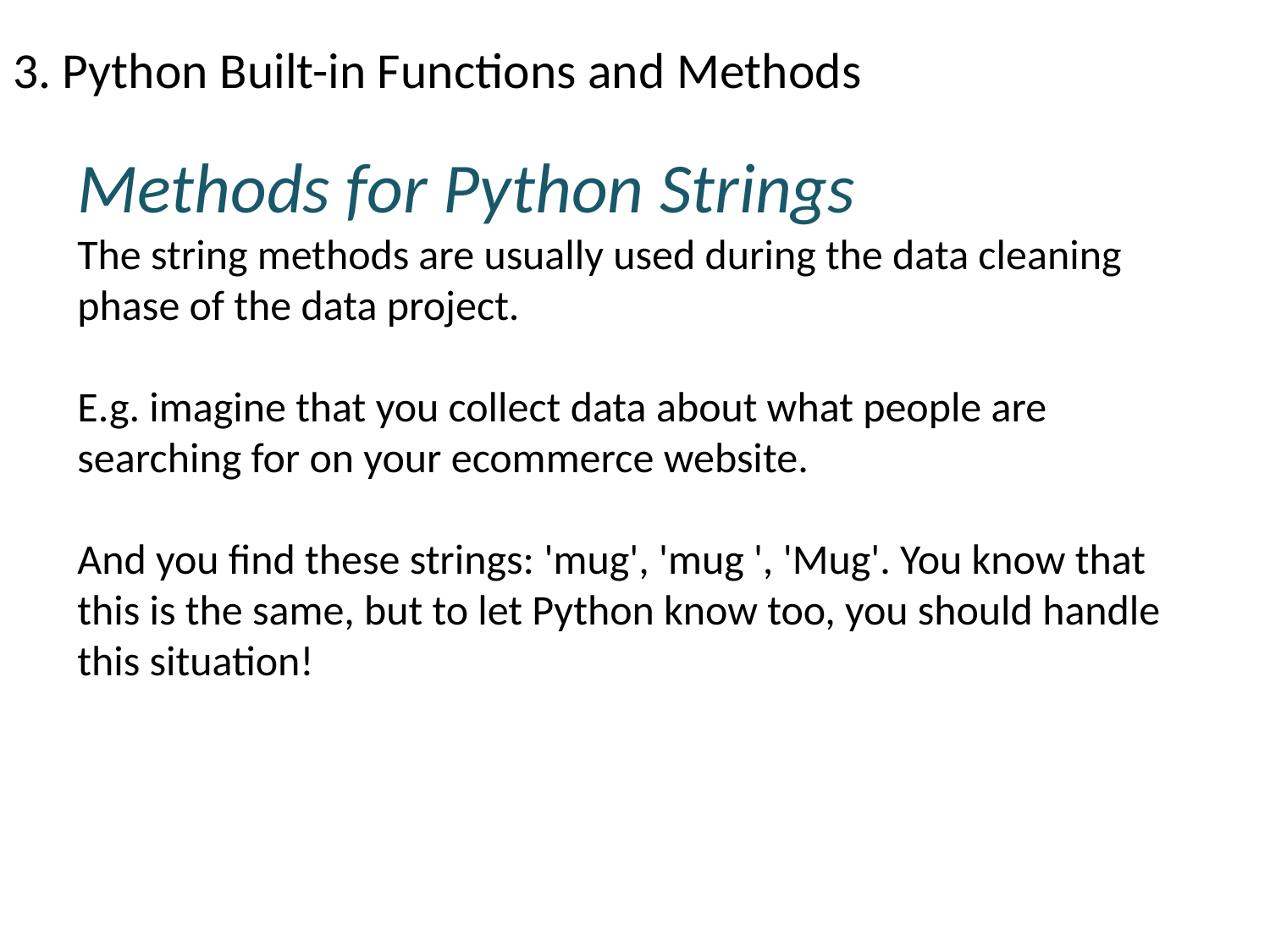

# 3. Python Built-in Functions and Methods
Methods for Python Strings
The string methods are usually used during the data cleaning phase of the data project.

E.g. imagine that you collect data about what people are searching for on your ecommerce website.

And you find these strings: 'mug', 'mug ', 'Mug'. You know that this is the same, but to let Python know too, you should handle this situation!